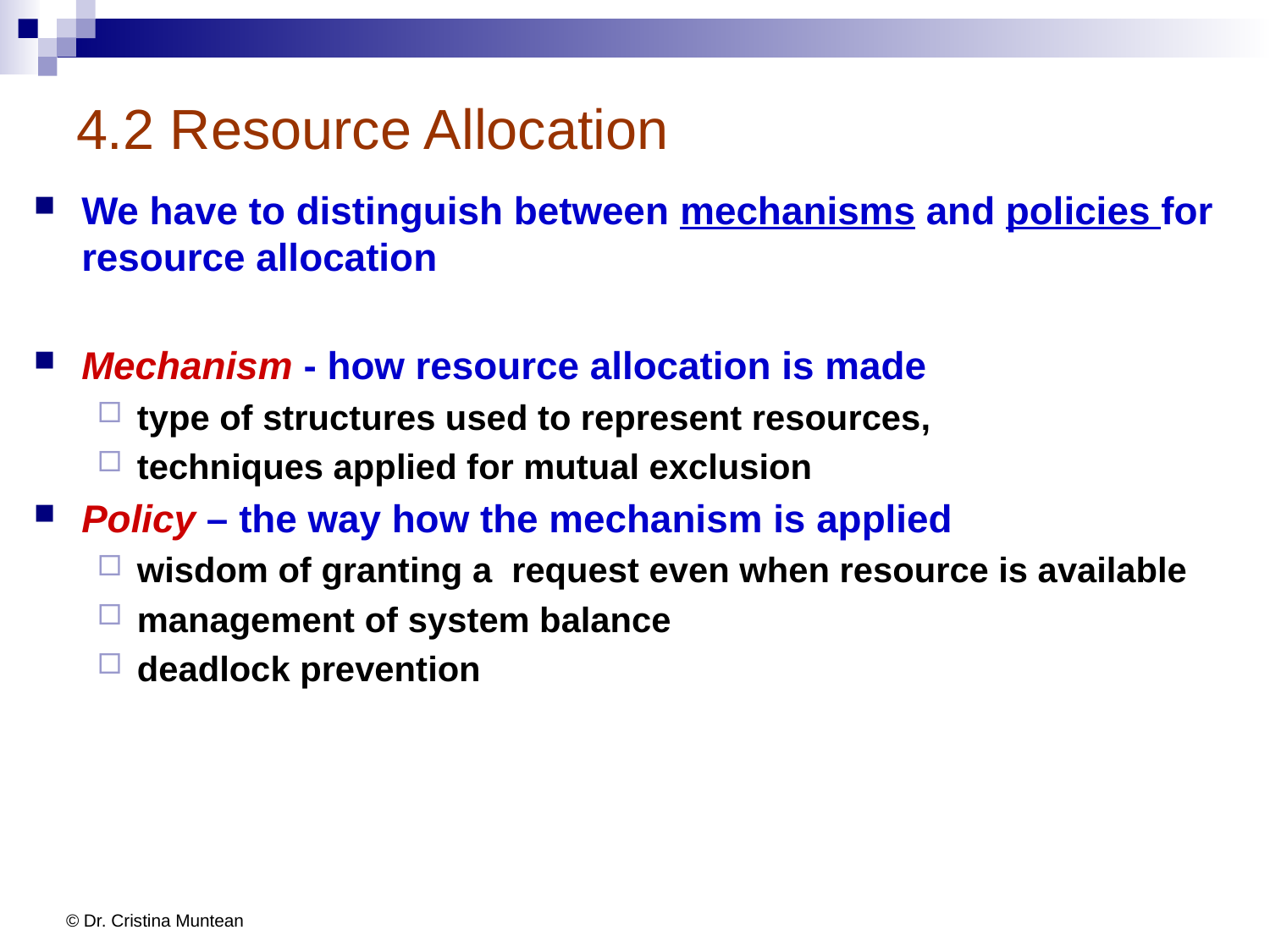

# 4.2 Resource Allocation
We have to distinguish between mechanisms and policies for resource allocation

Mechanism - how resource allocation is made
type of structures used to represent resources,
techniques applied for mutual exclusion
Policy – the way how the mechanism is applied
wisdom of granting a  request even when resource is available
management of system balance
deadlock prevention